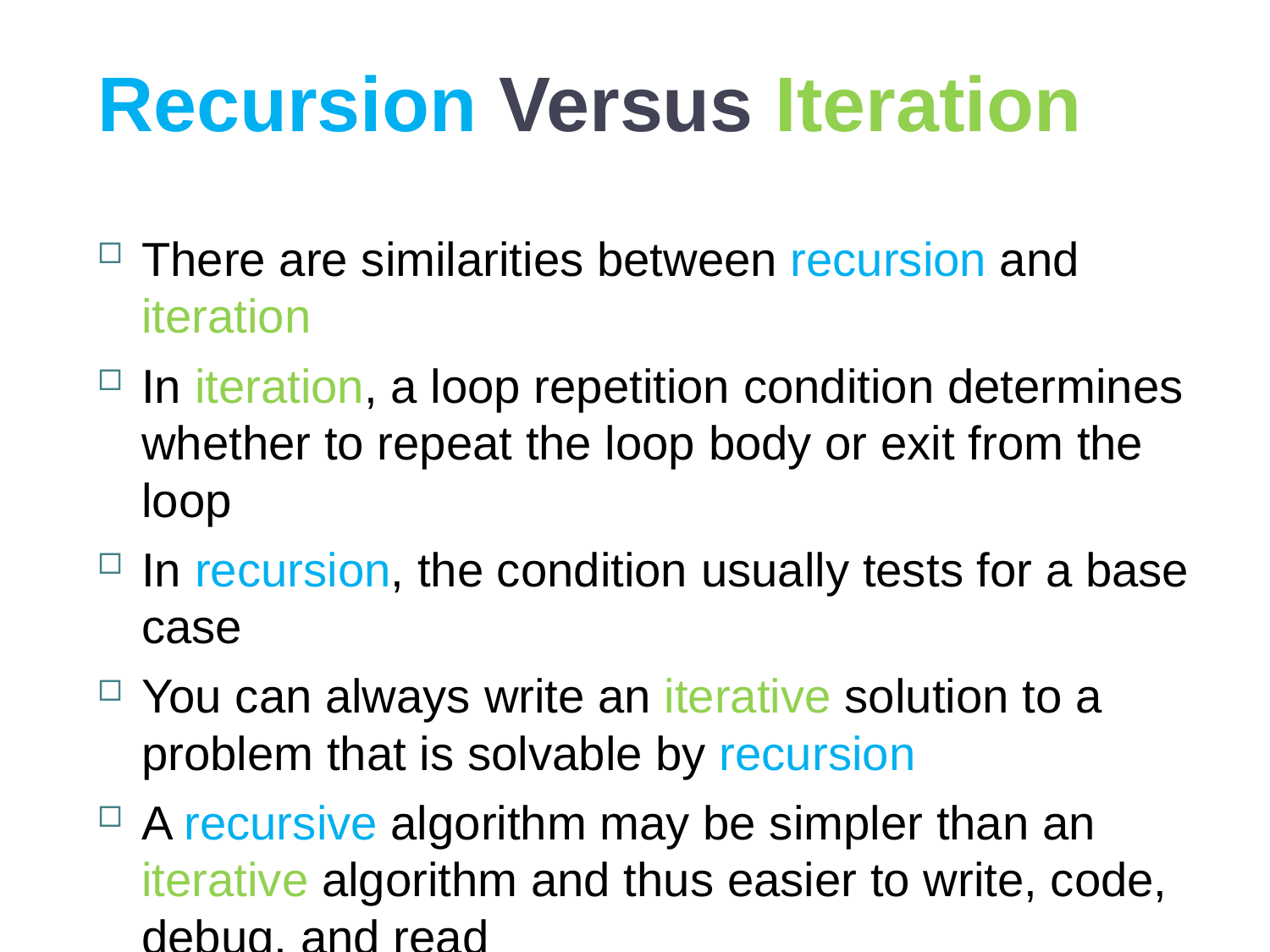

Recursion Versus Iteration
There are similarities between recursion and iteration
In iteration, a loop repetition condition determines whether to repeat the loop body or exit from the loop
In recursion, the condition usually tests for a base case
You can always write an iterative solution to a problem that is solvable by recursion
A recursive algorithm may be simpler than an iterative algorithm and thus easier to write, code, debug, and read